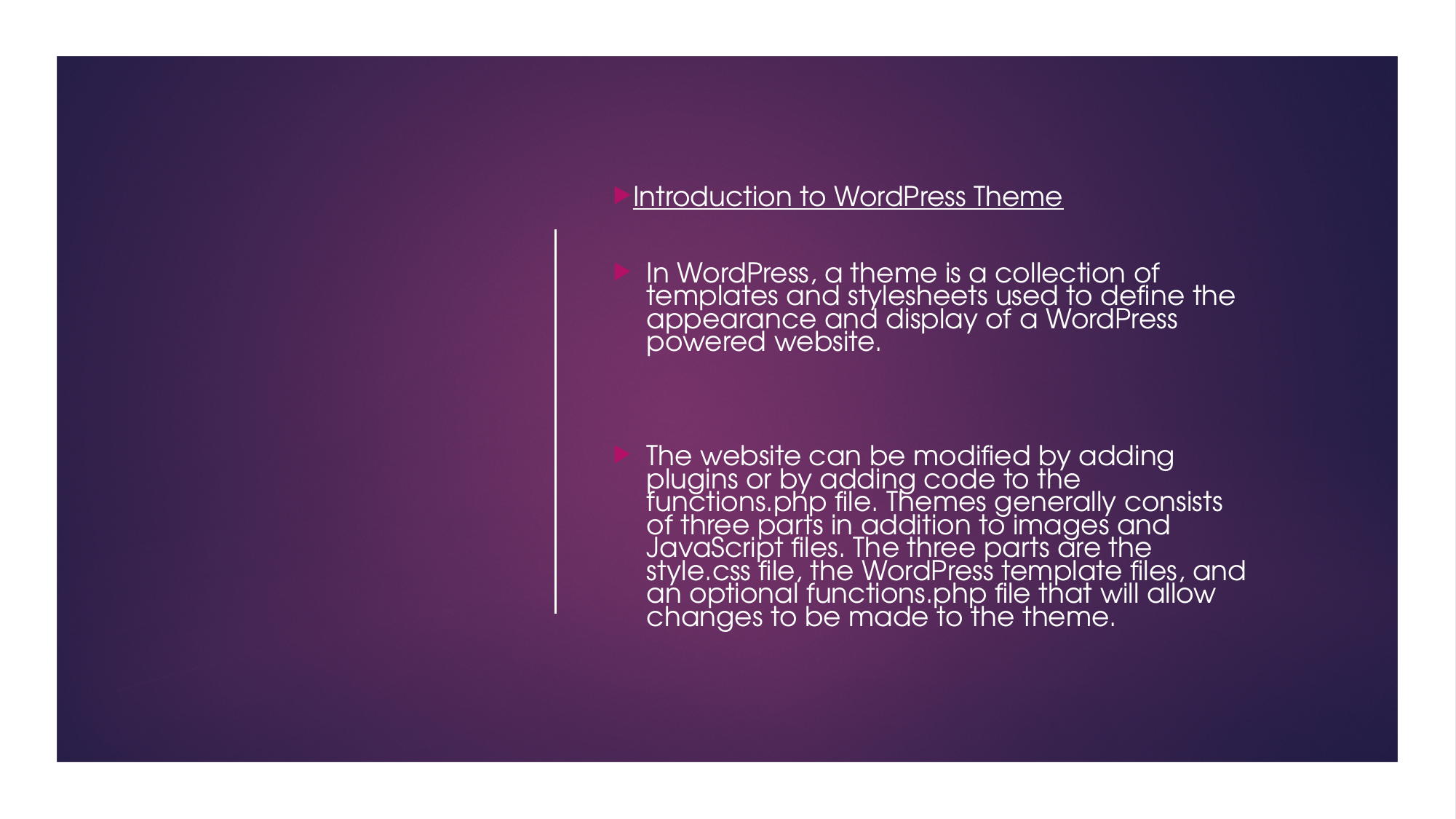

Introduction to WordPress Theme

In WordPress, a theme is a collection of templates and stylesheets used to define the appearance and display of a WordPress powered website.

The website can be modified by adding plugins or by adding code to the functions.php file. Themes generally consists of three parts in addition to images and JavaScript files. The three parts are the style.css file, the WordPress template files, and an optional functions.php file that will allow changes to be made to the theme.